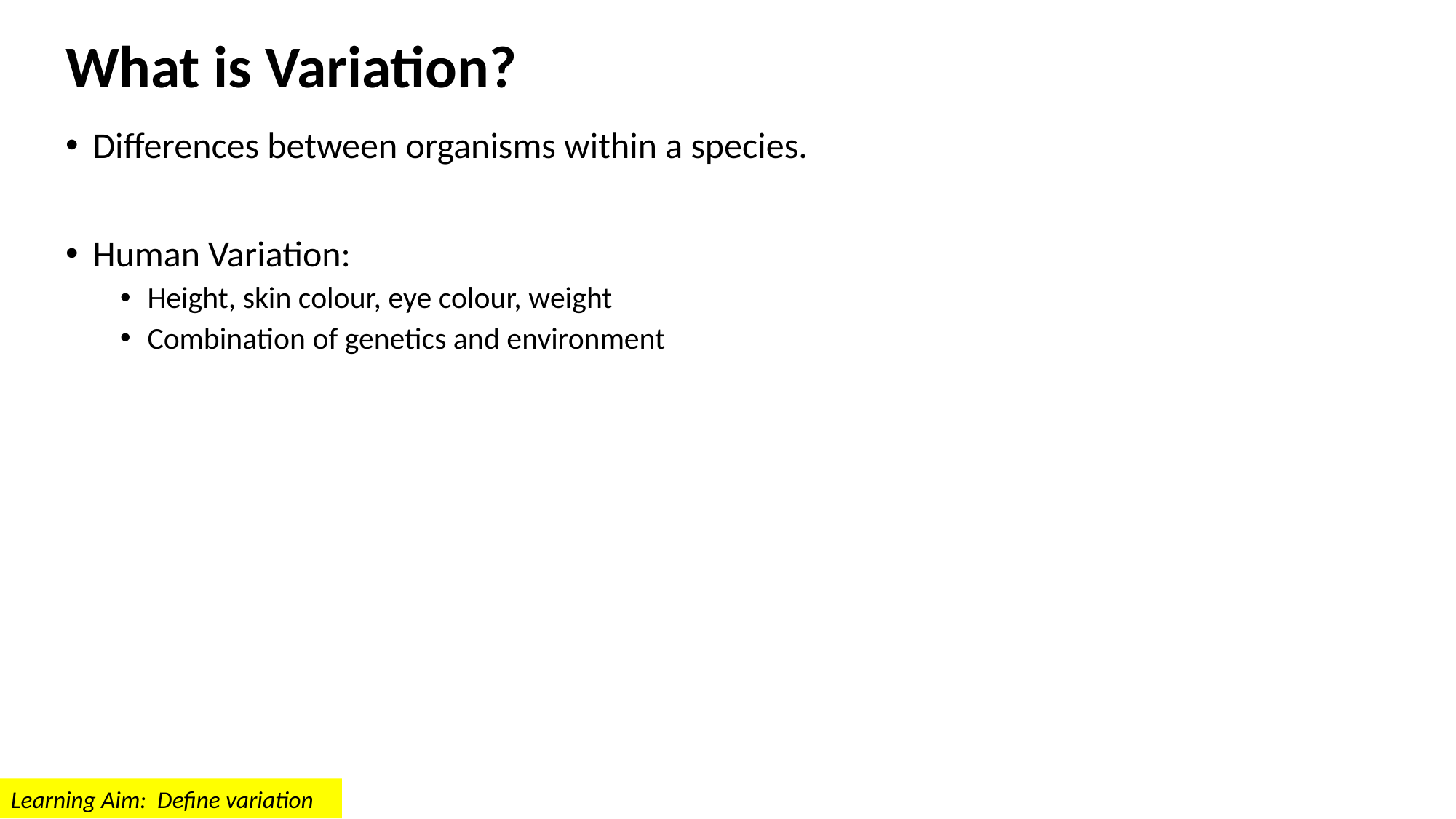

# What is Variation?
Differences between organisms within a species.

Human Variation:
Height, skin colour, eye colour, weight
Combination of genetics and environment

Learning Aim:  Define variation